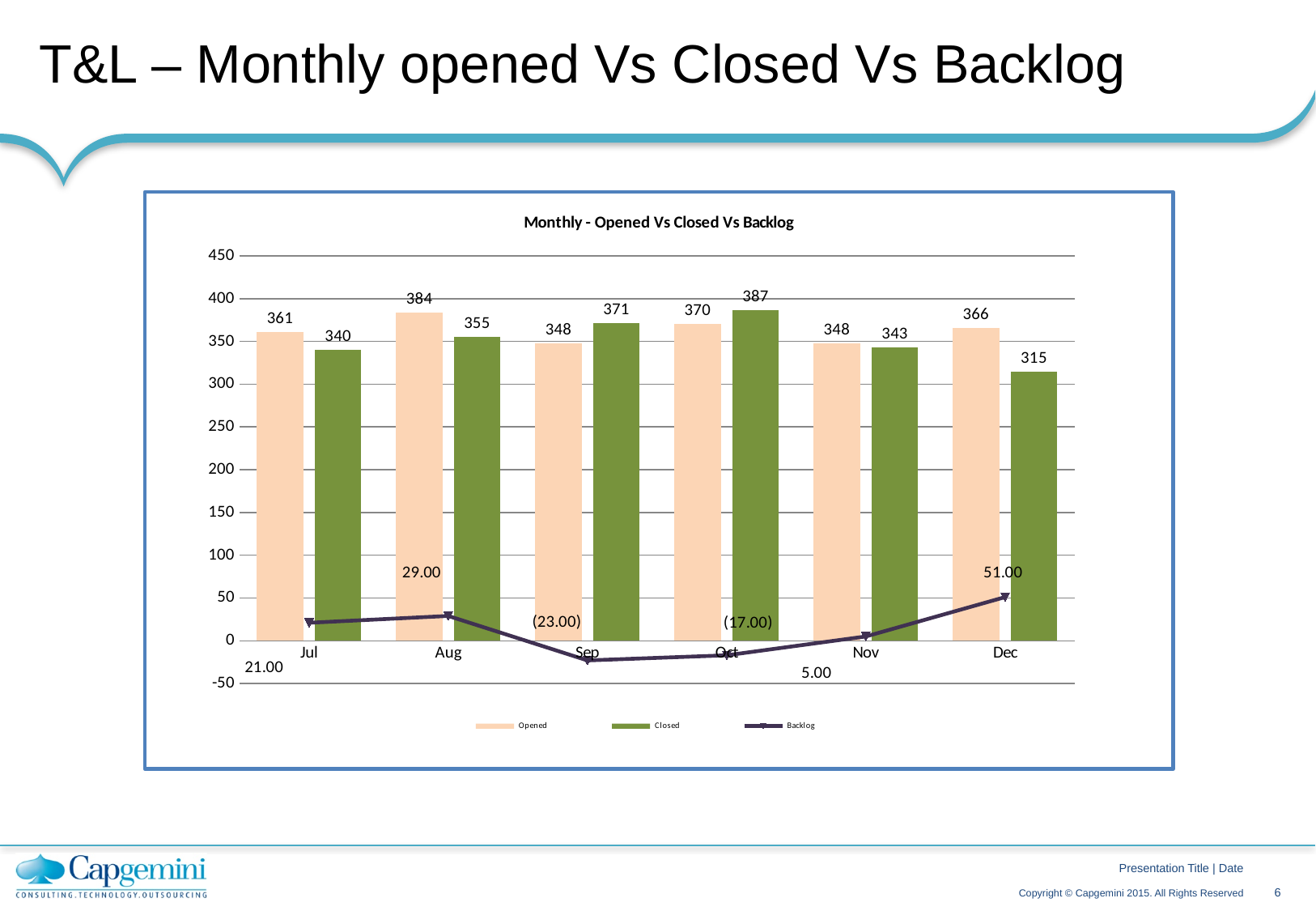

# T&L – Monthly opened Vs Closed Vs Backlog

### Chart: Monthly - Opened Vs Closed Vs Backlog

| Category |  |  |  |
|---|---|---|---|
| Jul | 361.0 | 340.0 | 21.0 |
| Aug | 384.0 | 355.0 | 29.0 |
| Sep | 348.0 | 371.0 | -23.0 |
| Oct | 370.0 | 387.0 | -17.0 |
| Nov | 348.0 | 343.0 | 5.0 |
| Dec | 366.0 | 315.0 | 51.0 |